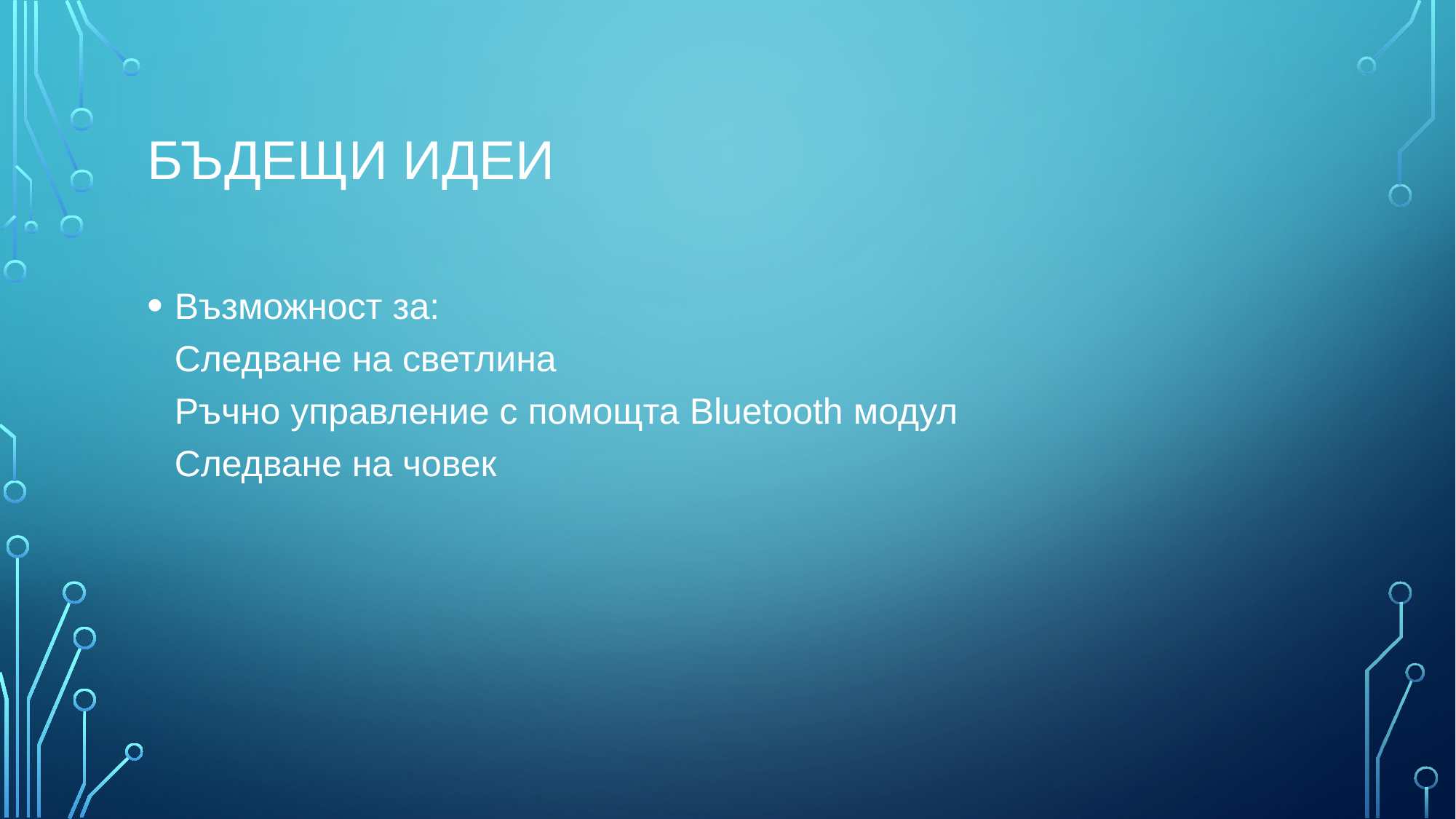

# Бъдещи идеи
Възможност за:
Следване на светлина
Ръчно управление с помощта Bluetooth модул
Следване на човек